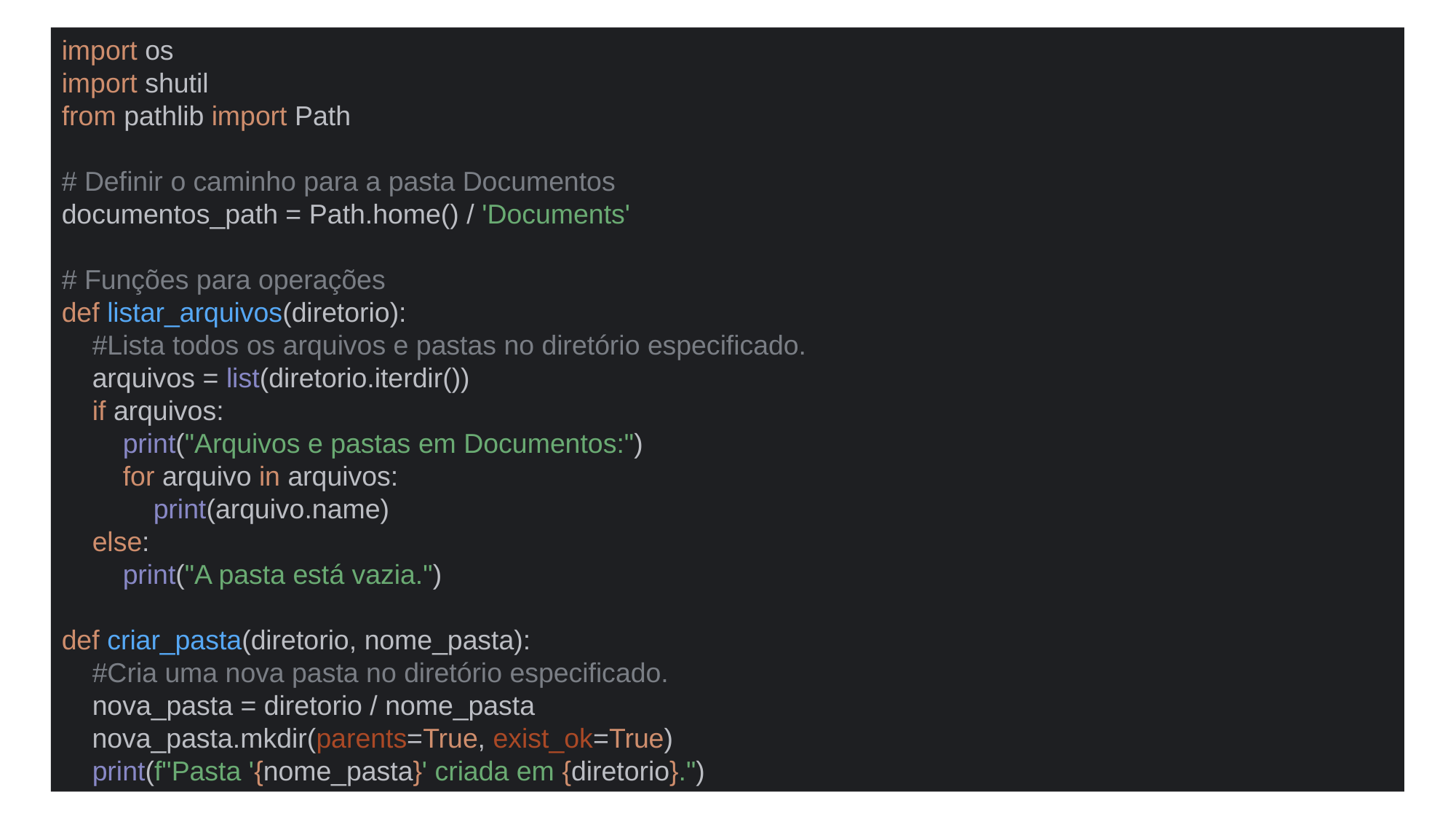

import os
import shutil
from pathlib import Path
# Definir o caminho para a pasta Documentos
documentos_path = Path.home() / 'Documents'
# Funções para operações
def listar_arquivos(diretorio):
    #Lista todos os arquivos e pastas no diretório especificado.
    arquivos = list(diretorio.iterdir())
    if arquivos:
        print("Arquivos e pastas em Documentos:")
        for arquivo in arquivos:
            print(arquivo.name)
    else:
        print("A pasta está vazia.")
def criar_pasta(diretorio, nome_pasta):
    #Cria uma nova pasta no diretório especificado.
    nova_pasta = diretorio / nome_pasta
    nova_pasta.mkdir(parents=True, exist_ok=True)
    print(f"Pasta '{nome_pasta}' criada em {diretorio}.")